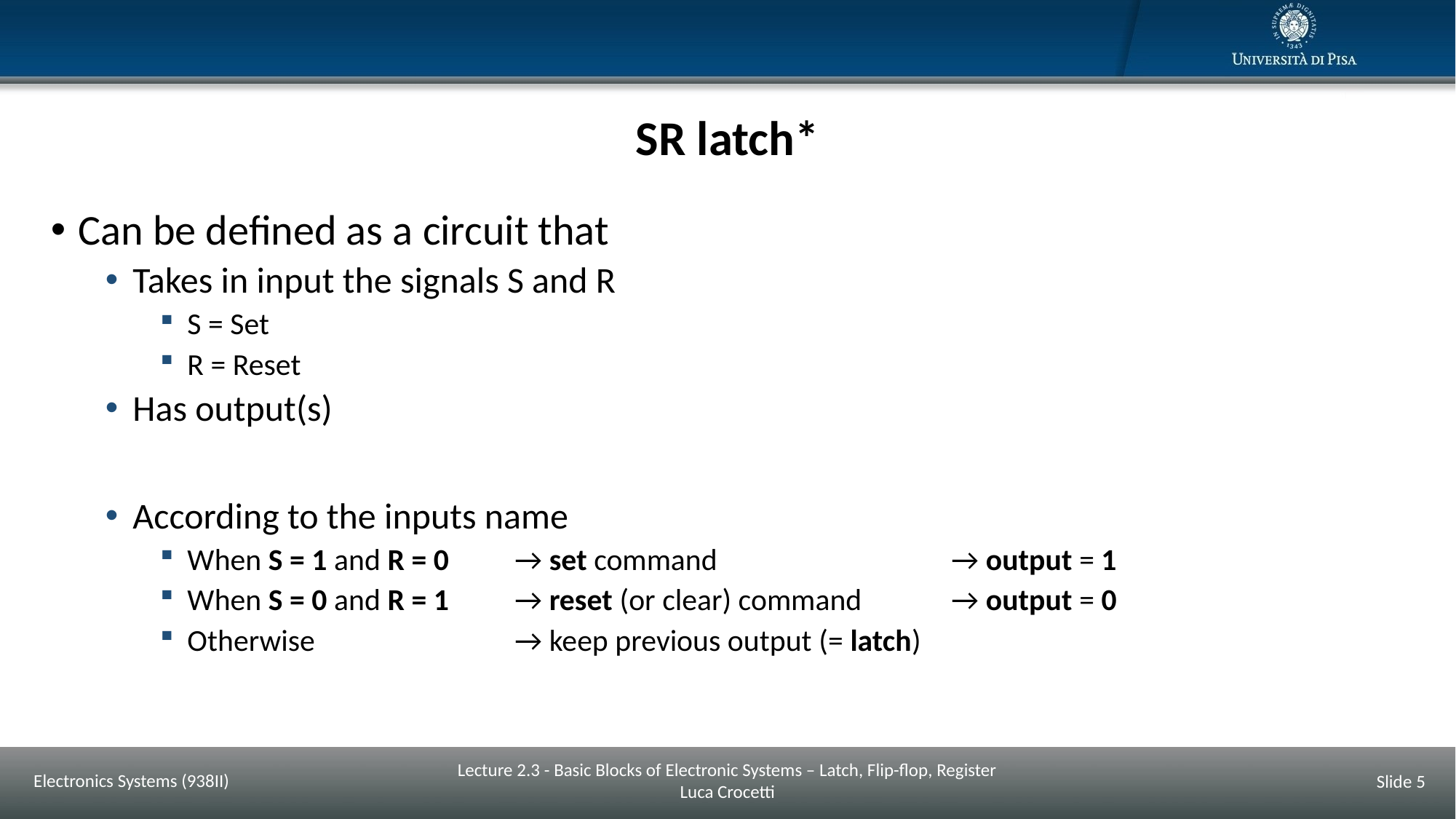

# SR latch*
Can be defined as a circuit that
Takes in input the signals S and R
S = Set
R = Reset
Has output(s)

According to the inputs name
When S = 1 and R = 0	→ set command 			→ output = 1
When S = 0 and R = 1	→ reset (or clear) command 	→ output = 0
Otherwise		→ keep previous output (= latch)